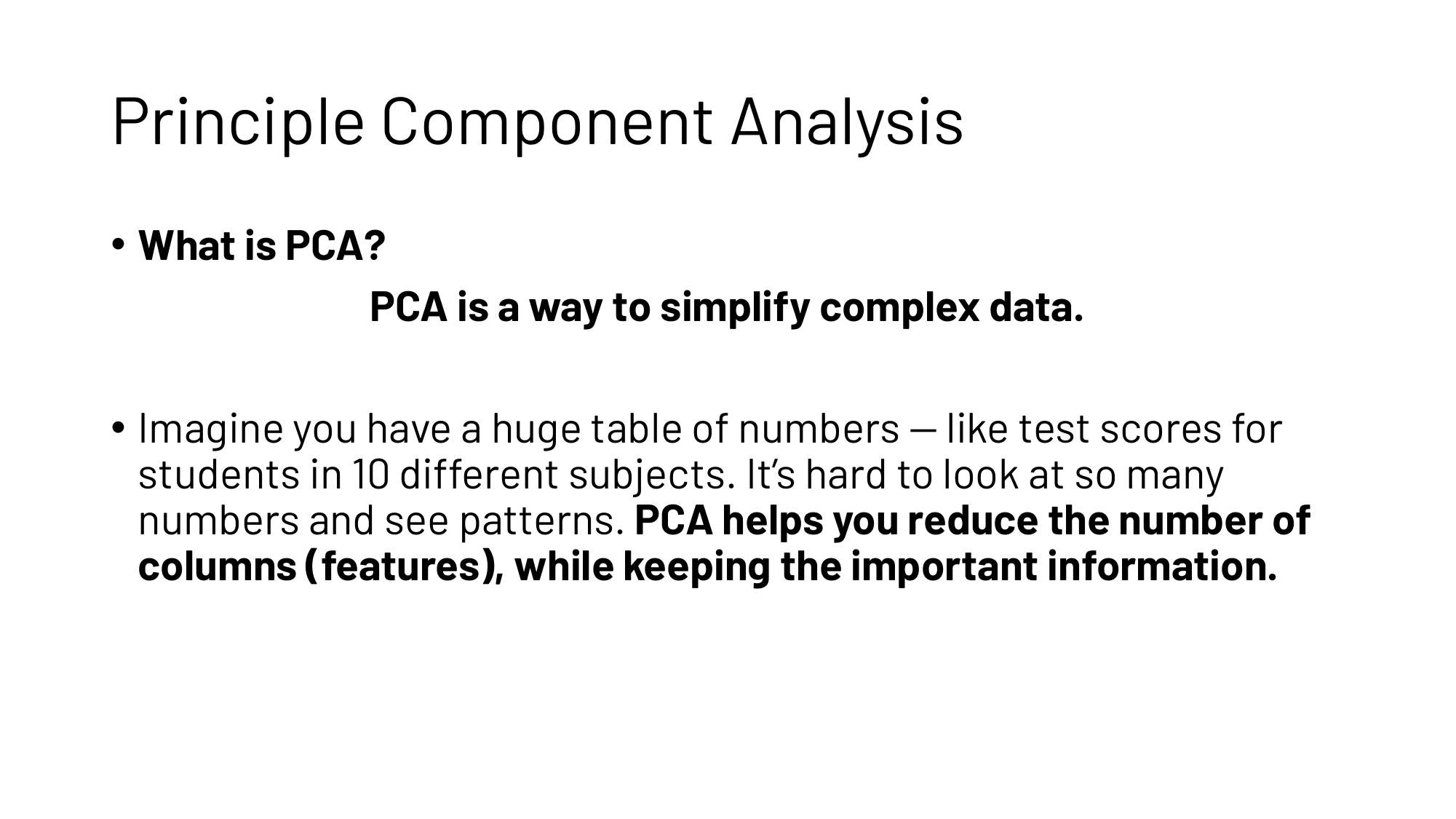

# Principle Component Analysis
What is PCA?
PCA is a way to simplify complex data.

Imagine you have a huge table of numbers — like test scores for students in 10 different subjects. It’s hard to look at so many numbers and see patterns. PCA helps you reduce the number of columns (features), while keeping the important information.